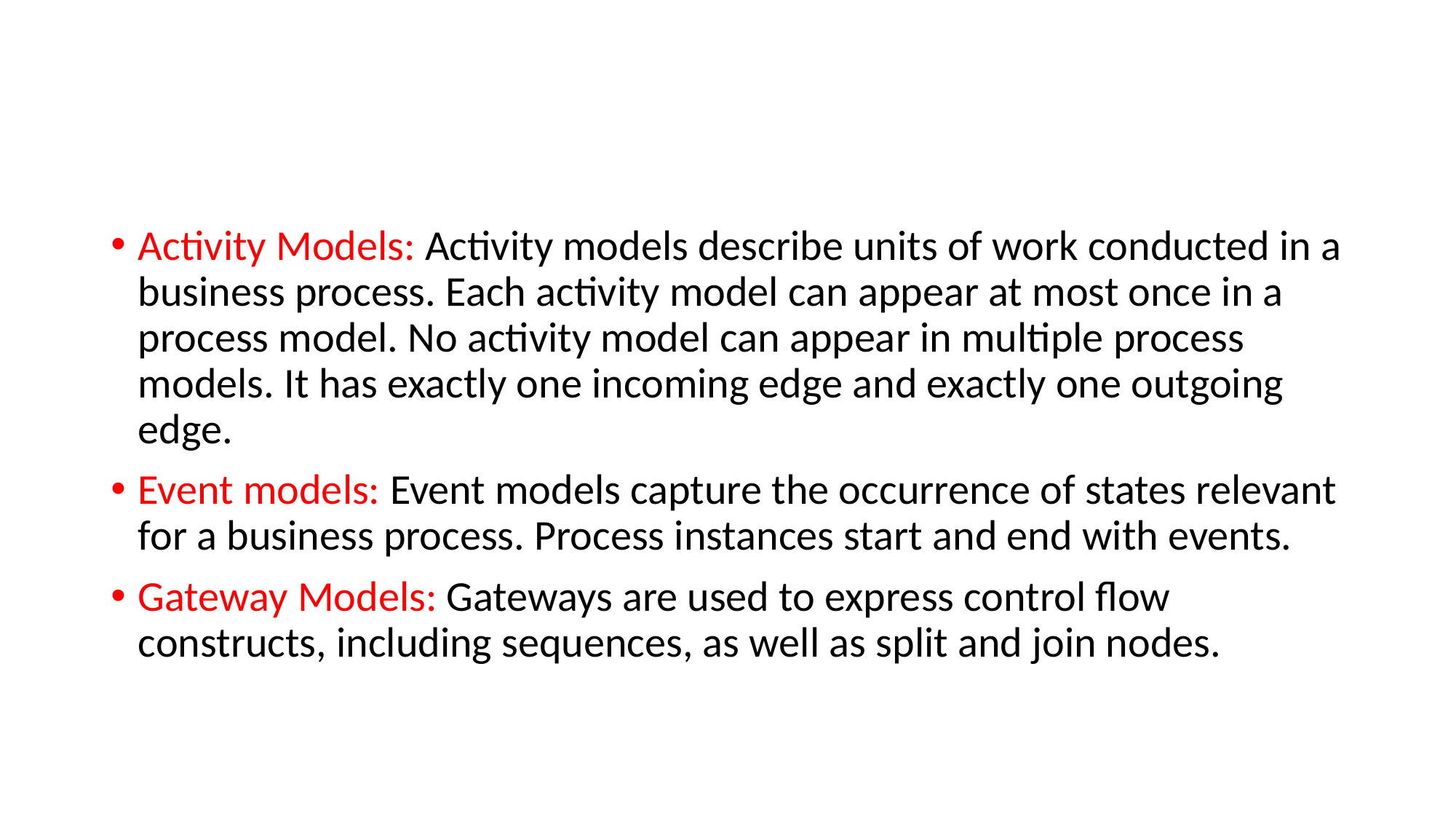

#
Activity Models: Activity models describe units of work conducted in a business process. Each activity model can appear at most once in a process model. No activity model can appear in multiple process models. It has exactly one incoming edge and exactly one outgoing edge.
Event models: Event models capture the occurrence of states relevant for a business process. Process instances start and end with events.
Gateway Models: Gateways are used to express control flow constructs, including sequences, as well as split and join nodes.